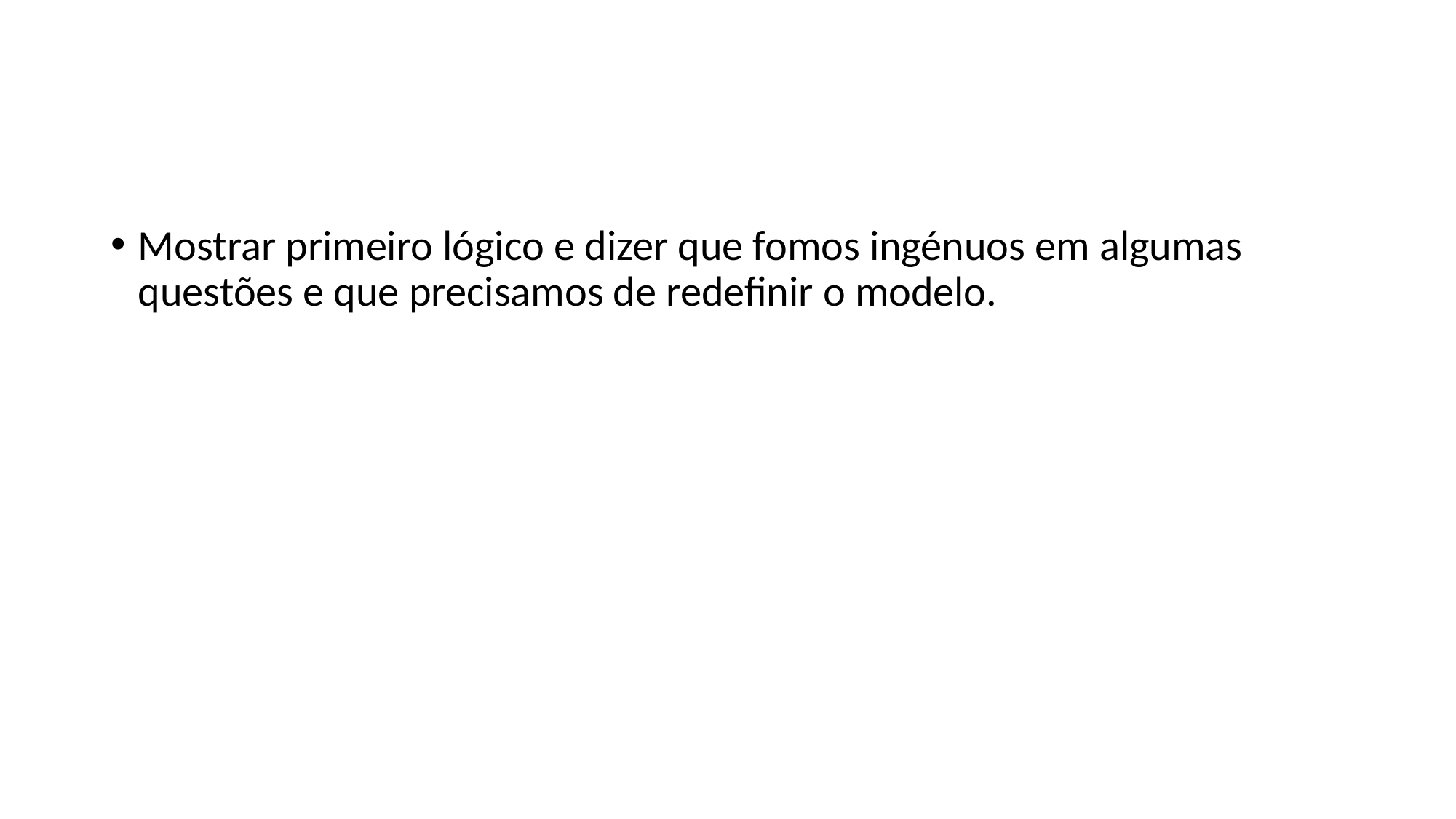

#
Mostrar primeiro lógico e dizer que fomos ingénuos em algumas questões e que precisamos de redefinir o modelo.